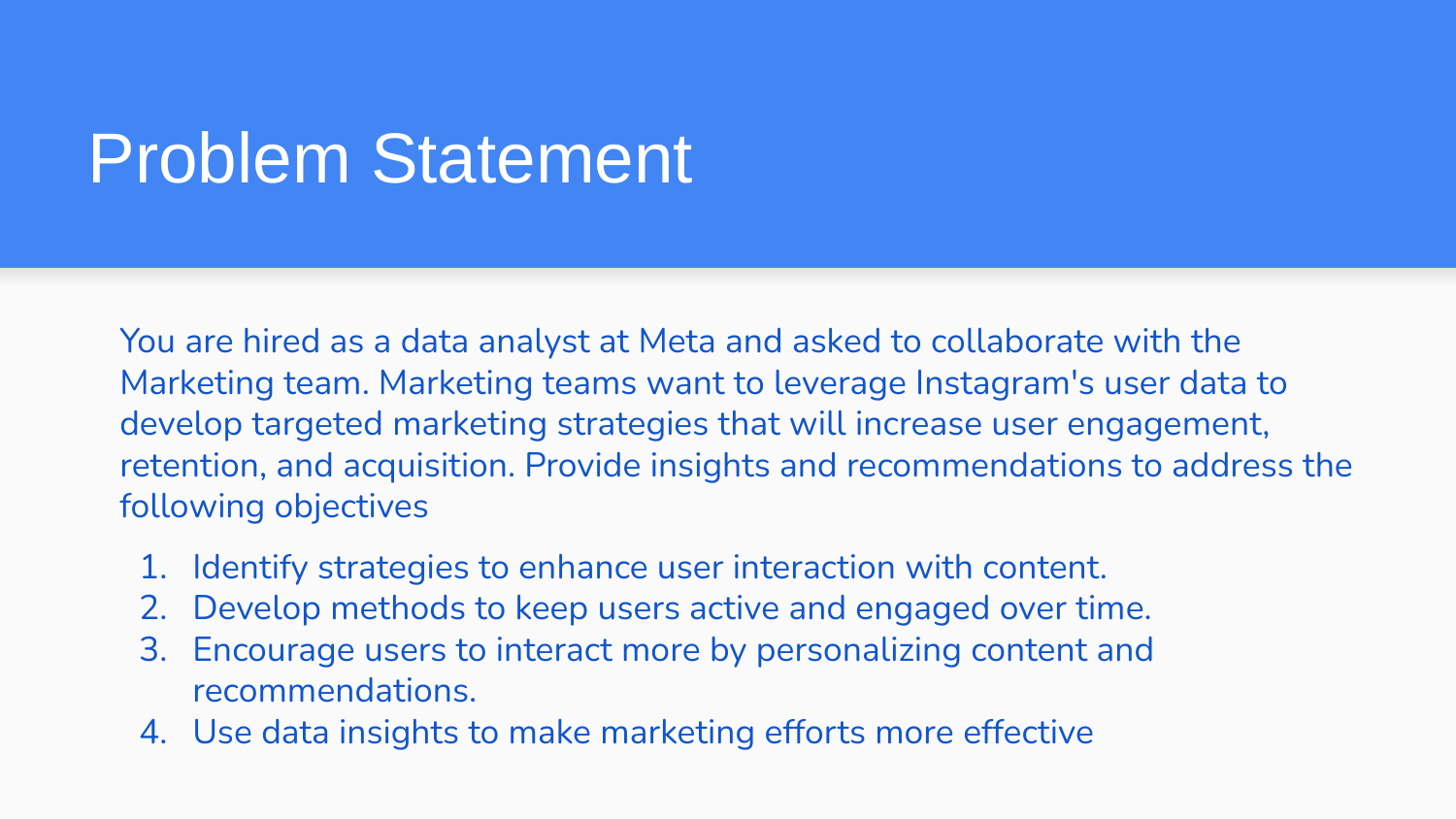

# Problem Statement
You are hired as a data analyst at Meta and asked to collaborate with the Marketing team. Marketing teams want to leverage Instagram's user data to develop targeted marketing strategies that will increase user engagement, retention, and acquisition. Provide insights and recommendations to address the following objectives

Identify strategies to enhance user interaction with content.
Develop methods to keep users active and engaged over time.
Encourage users to interact more by personalizing content and recommendations.
Use data insights to make marketing efforts more effective